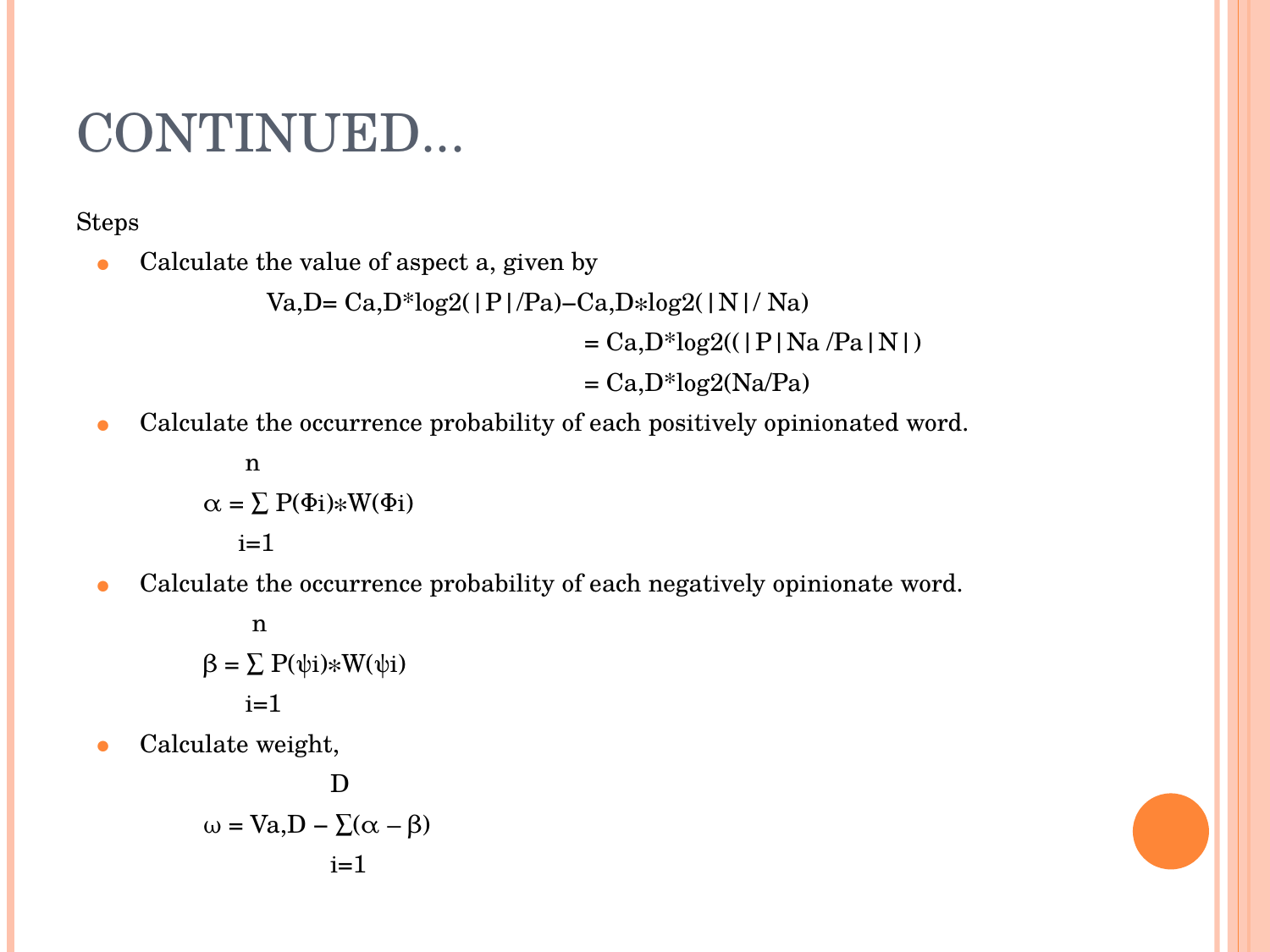

# Continued...
Steps
Calculate the value of aspect a, given by
Va,D= Ca,D*log2(|P|/Pa)−Ca,D∗log2(|N|/ Na)
    				= Ca,D*log2((|P|Na /Pa|N|)
    				= Ca,D*log2(Na/Pa)
Calculate the occurrence probability of each positively opinionated word.
    	      n
α = ∑ P(Φi)∗W(Φi)
   	     i=1
Calculate the occurrence probability of each negatively opinionate word.
     	       n
β = ∑ P(ψi)∗W(ψi)
    	      i=1
Calculate weight,
            		D
ω = Va,D − ∑(α – β)
            		i=1